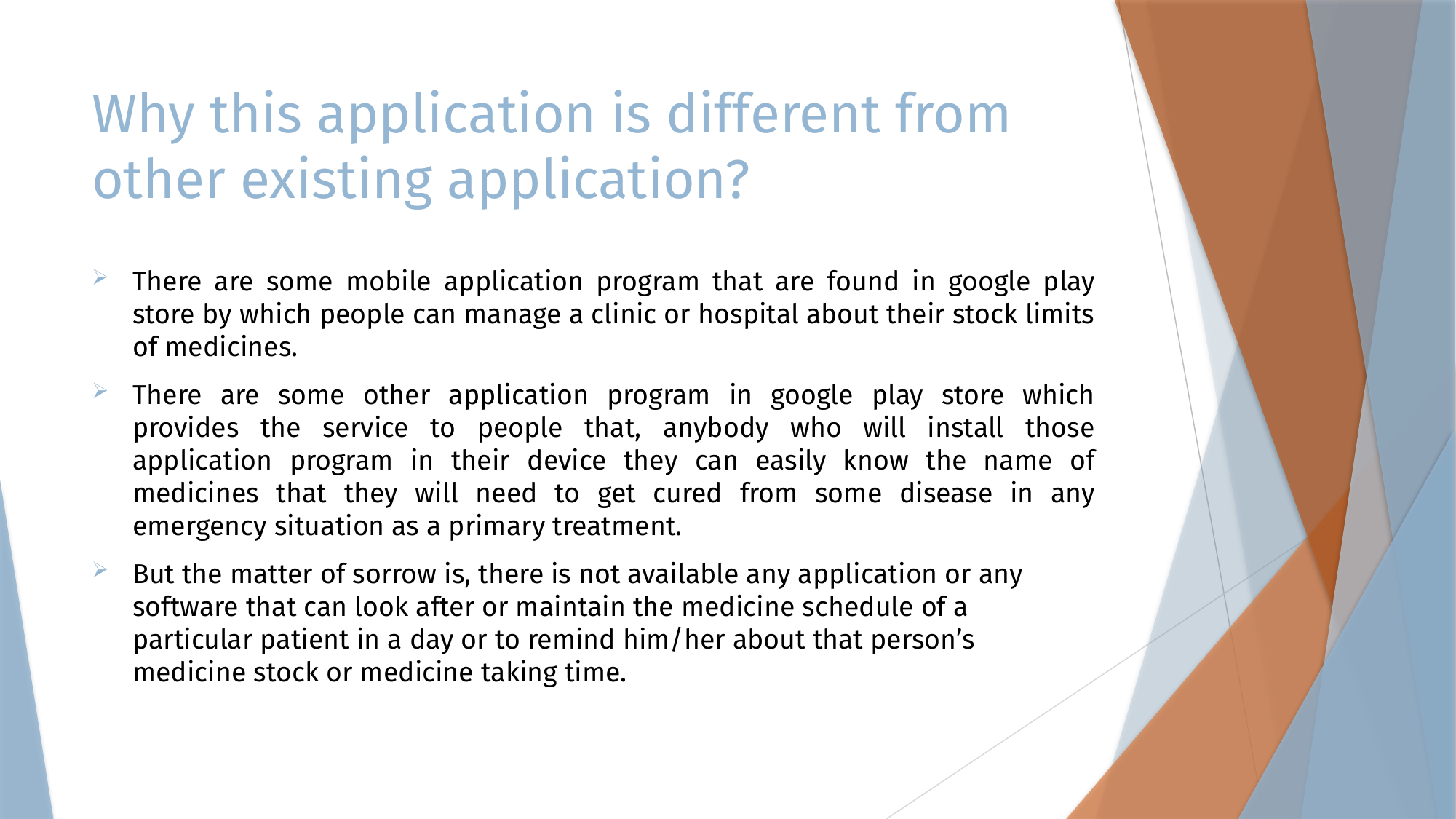

# Why this application is different from other existing application?
There are some mobile application program that are found in google play store by which people can manage a clinic or hospital about their stock limits of medicines.
There are some other application program in google play store which provides the service to people that, anybody who will install those application program in their device they can easily know the name of medicines that they will need to get cured from some disease in any emergency situation as a primary treatment.
But the matter of sorrow is, there is not available any application or any software that can look after or maintain the medicine schedule of a particular patient in a day or to remind him/her about that person’s medicine stock or medicine taking time.